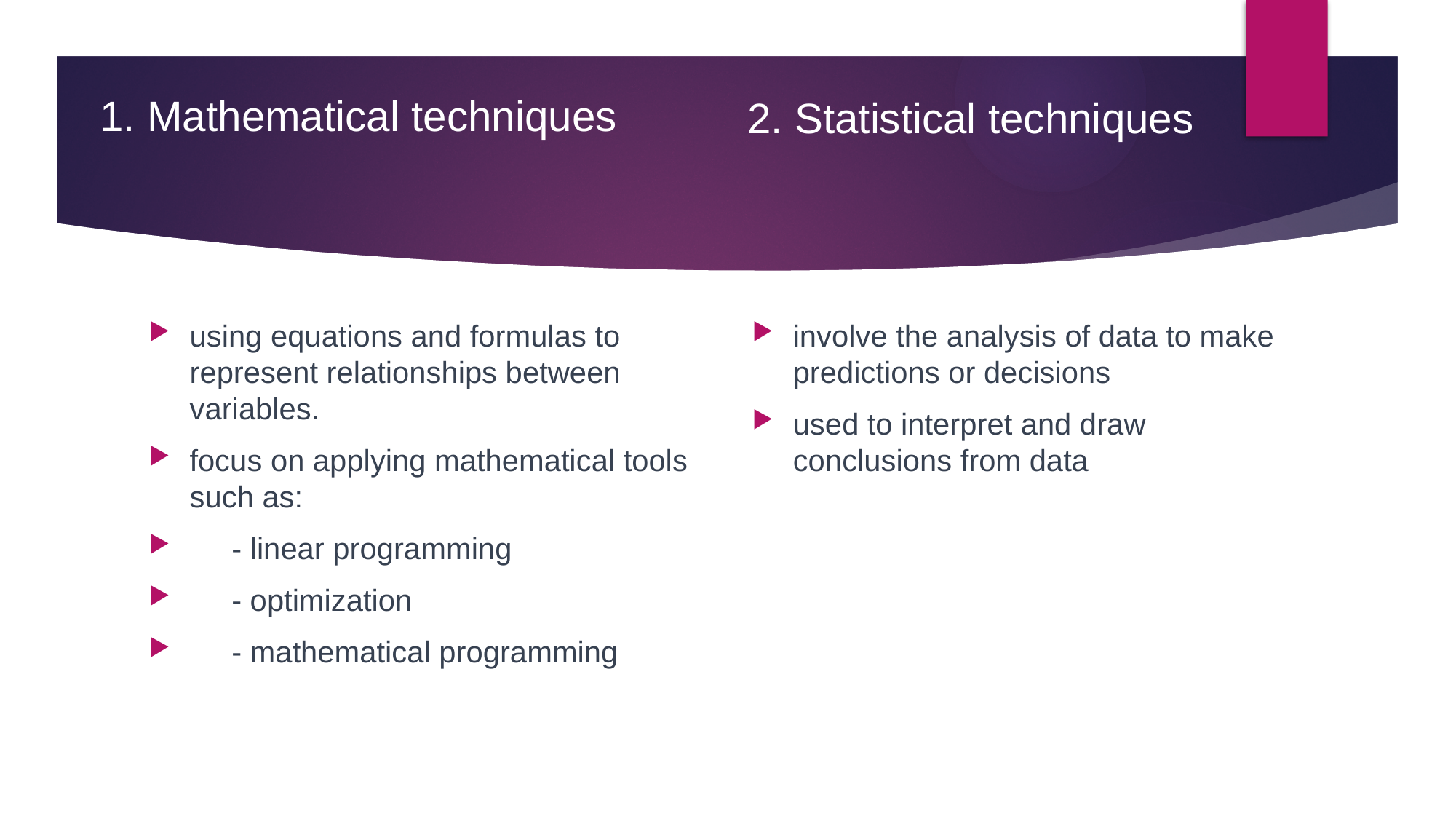

# 2. Statistical techniques
1. Mathematical techniques
using equations and formulas to represent relationships between variables.
focus on applying mathematical tools such as:
     - linear programming
     - optimization
     - mathematical programming
involve the analysis of data to make predictions or decisions
used to interpret and draw conclusions from data